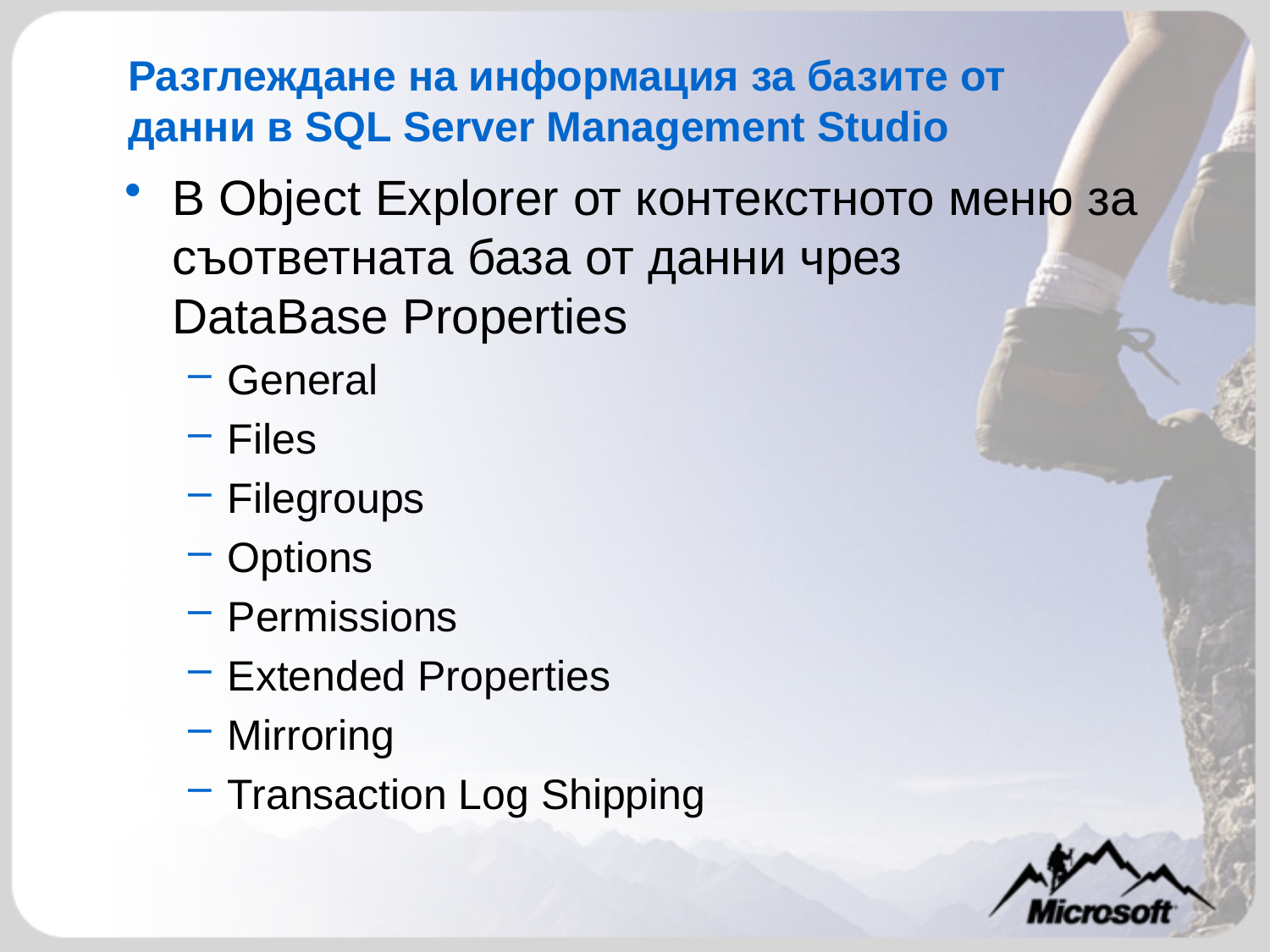

# Разглеждане на информация за базите от данни в SQL Server Management Studio
В Object Explorer от контекстното меню за съответната база от данни чрез
DataBase Properties
General
Files
Filegroups
Options
Permissions
Extended Properties
Mirroring
Transaction Log Shipping